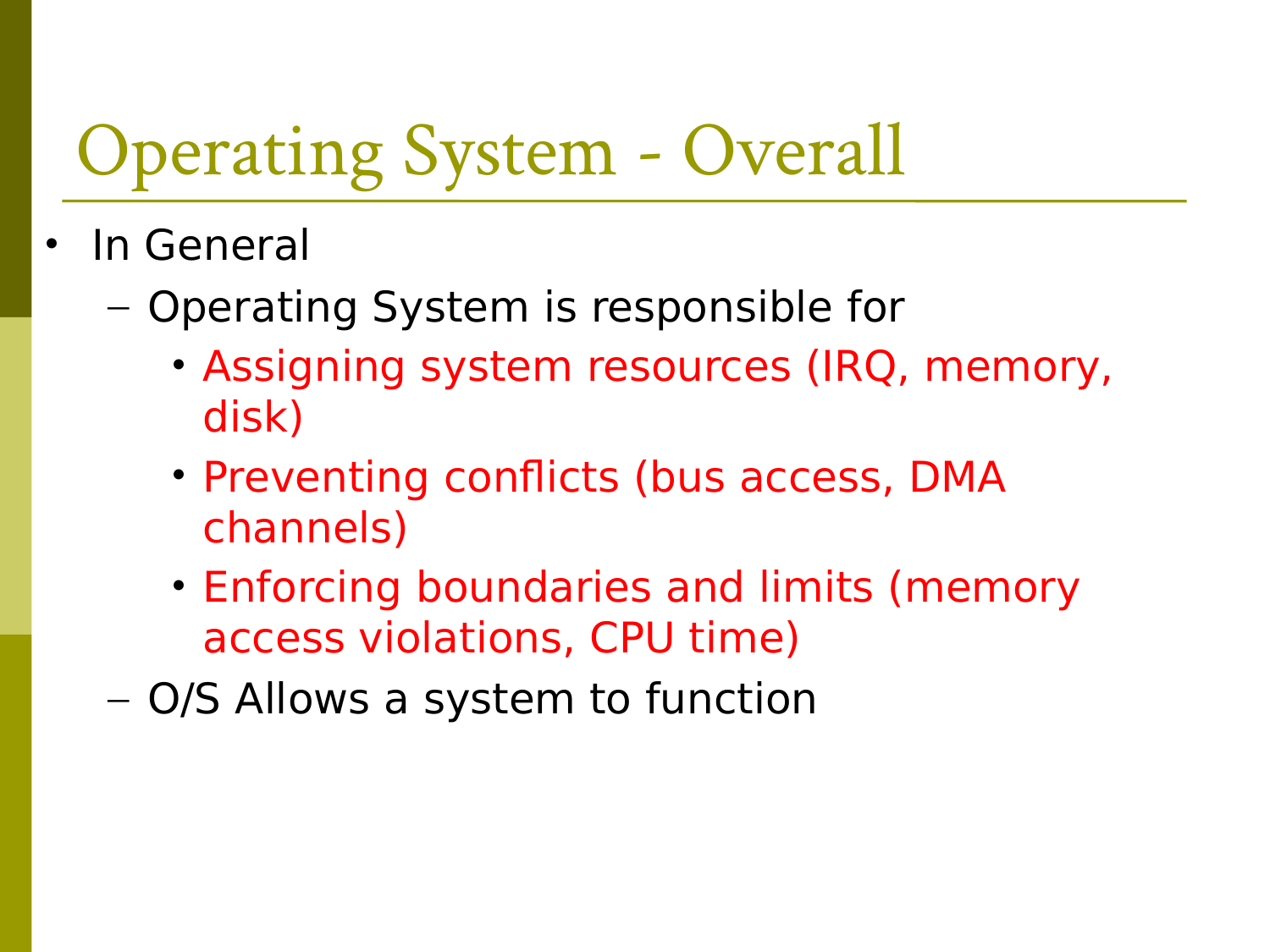

# Operating System - Overall
In General
Operating System is responsible for
Assigning system resources (IRQ, memory, disk)
Preventing conflicts (bus access, DMA channels)
Enforcing boundaries and limits (memory access violations, CPU time)
O/S Allows a system to function